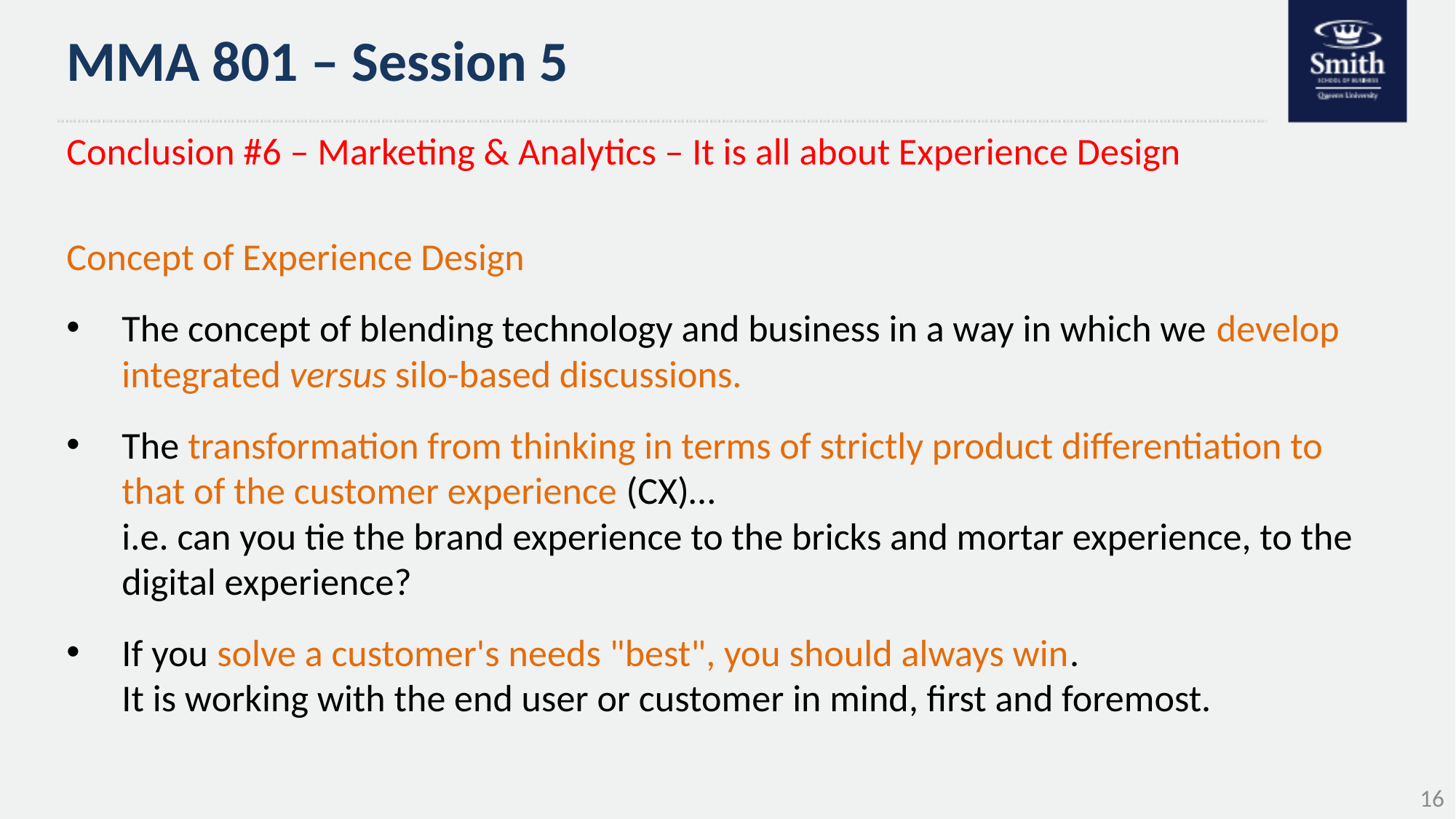

# MMA 801 – Session 5
Conclusion #6 – Marketing & Analytics – It is all about Experience Design

Concept of Experience Design
The concept of blending technology and business in a way in which we develop integrated versus silo-based discussions.
The transformation from thinking in terms of strictly product differentiation to that of the customer experience (CX)…
i.e. can you tie the brand experience to the bricks and mortar experience, to the digital experience?
If you solve a customer's needs "best", you should always win.
It is working with the end user or customer in mind, first and foremost.
16